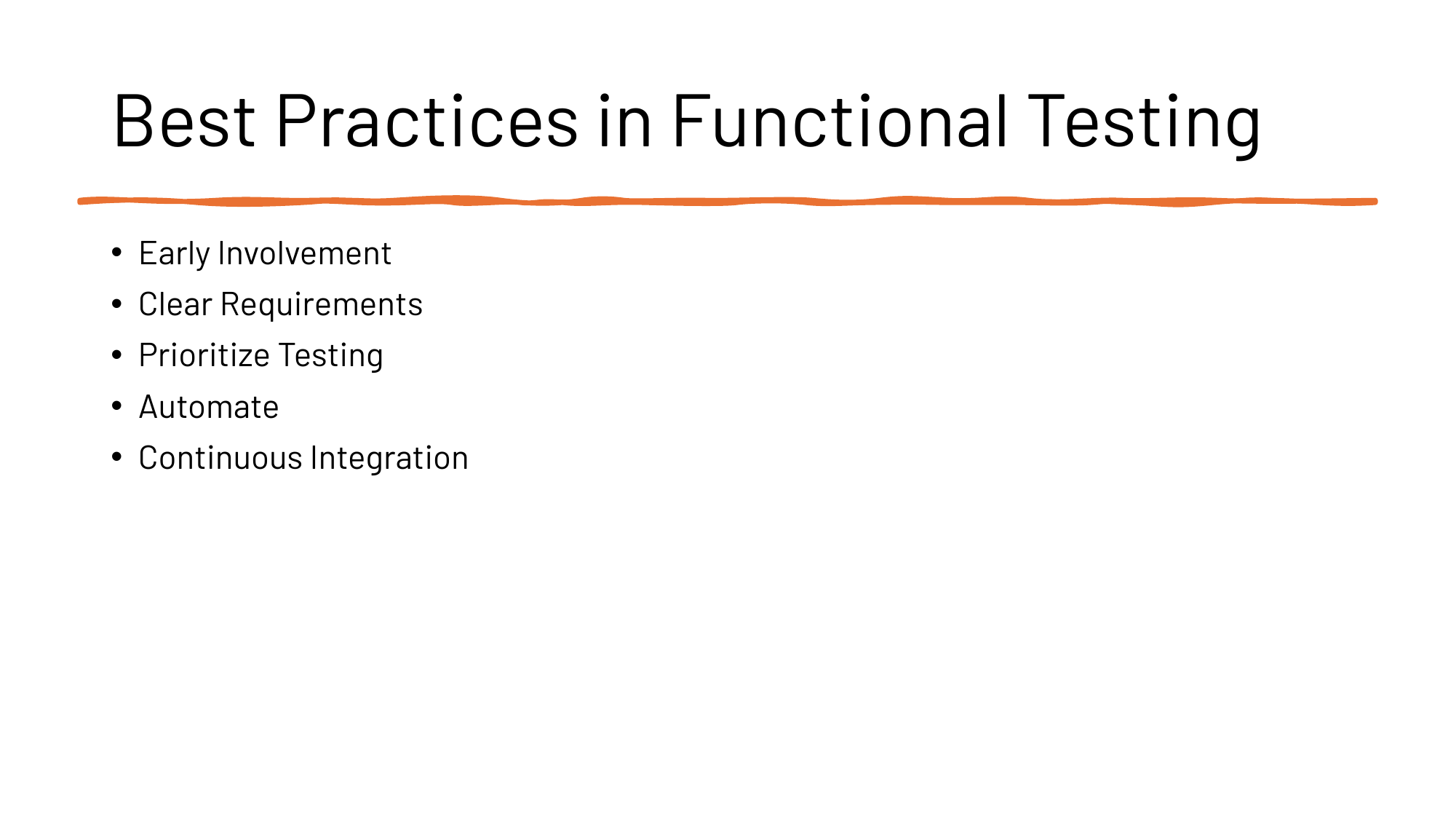

# Best Practices in Functional Testing

Early Involvement
Clear Requirements
Prioritize Testing
Automate
Continuous Integration